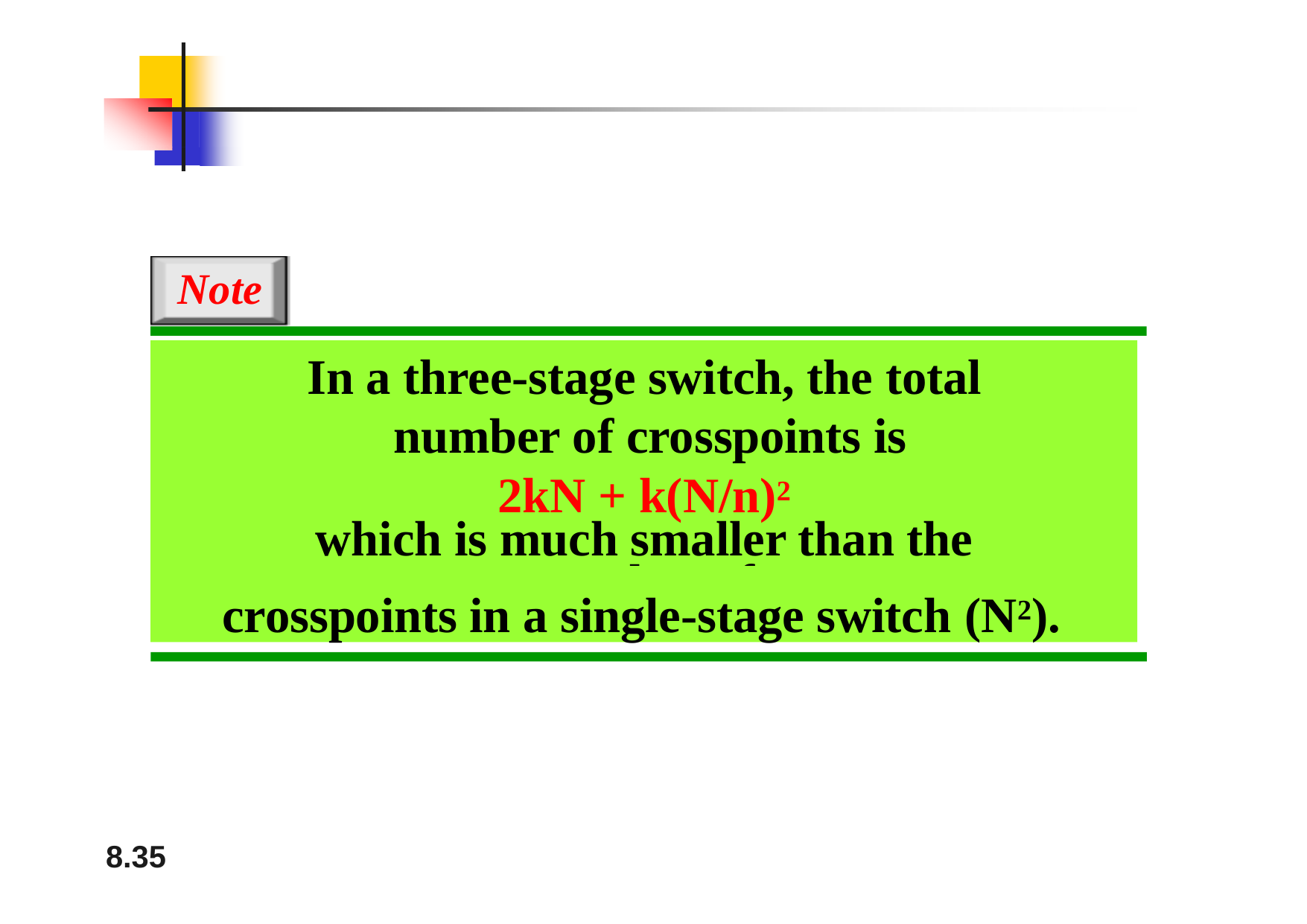

# Note
In a three-stage switch, the total  number of crosspoints is
2kN + k(N/n)2
which is much smaller than the number of

crosspoints in a single-stage switch (N2).
8.35